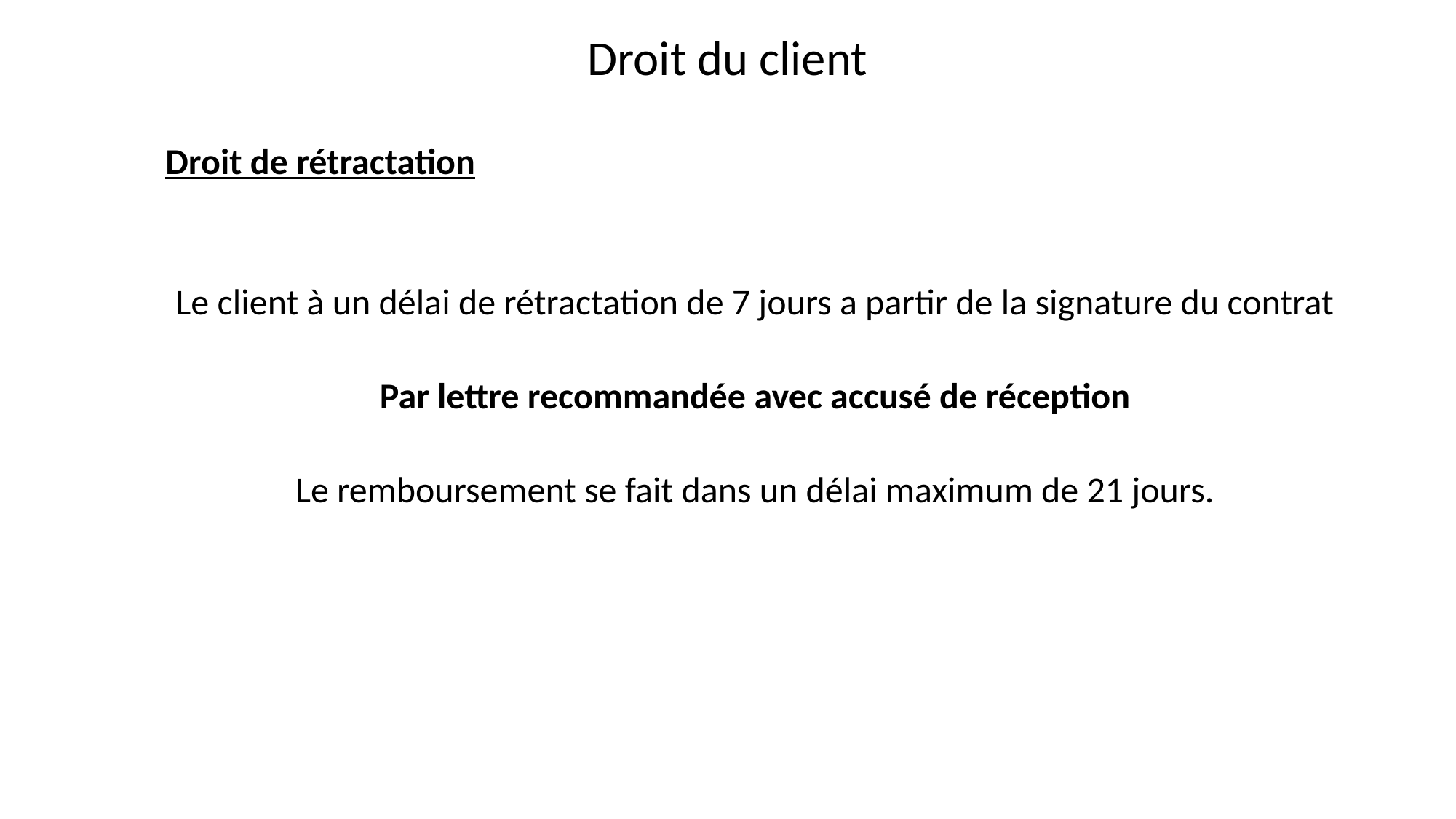

# Droit du client
Droit de rétractation

Le client à un délai de rétractation de 7 jours a partir de la signature du contrat

Par lettre recommandée avec accusé de réception

Le remboursement se fait dans un délai maximum de 21 jours.